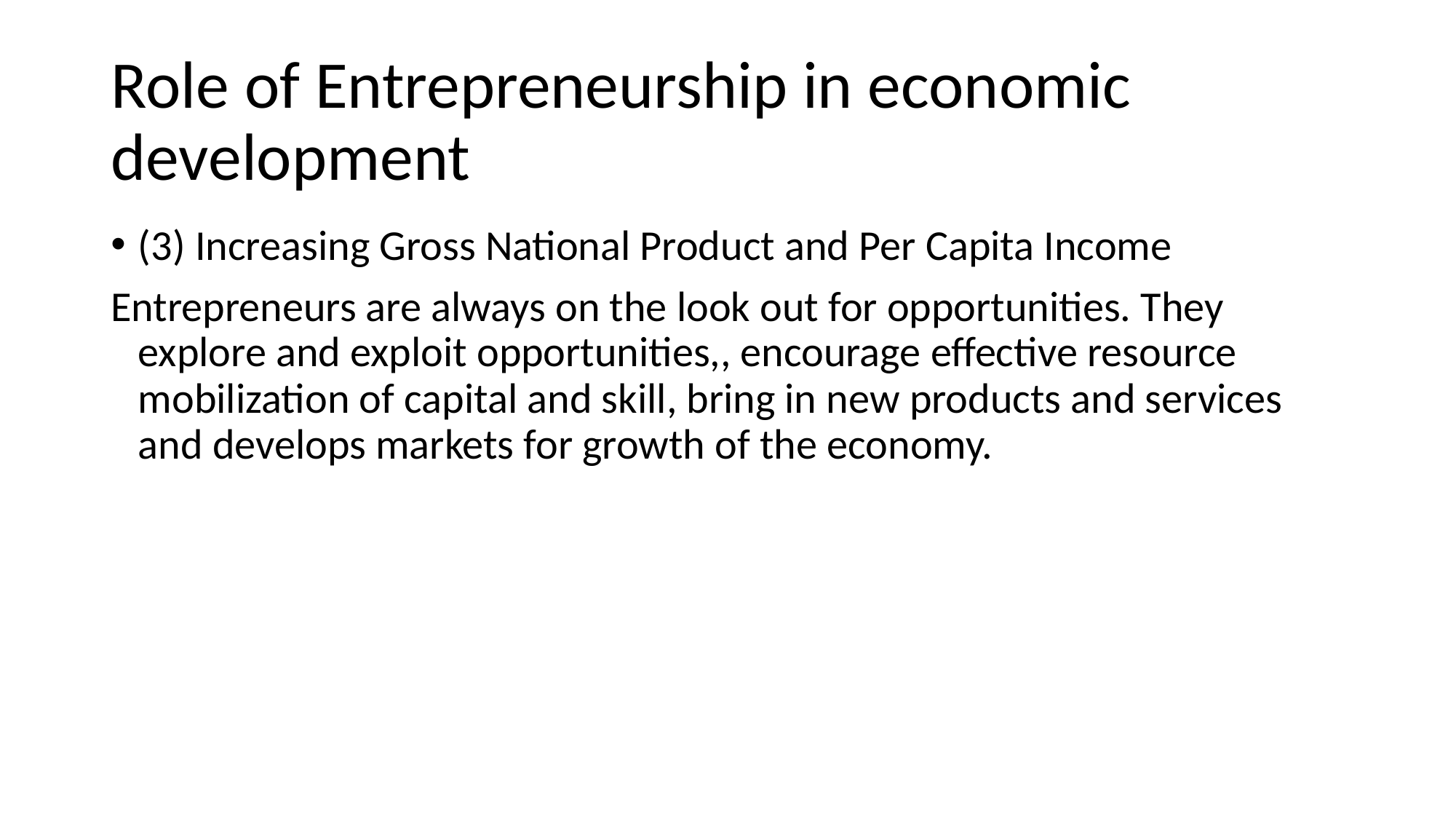

# Role of Entrepreneurship in economic development
(3) Increasing Gross National Product and Per Capita Income
Entrepreneurs are always on the look out for opportunities. They explore and exploit opportunities,, encourage effective resource mobilization of capital and skill, bring in new products and services and develops markets for growth of the economy.